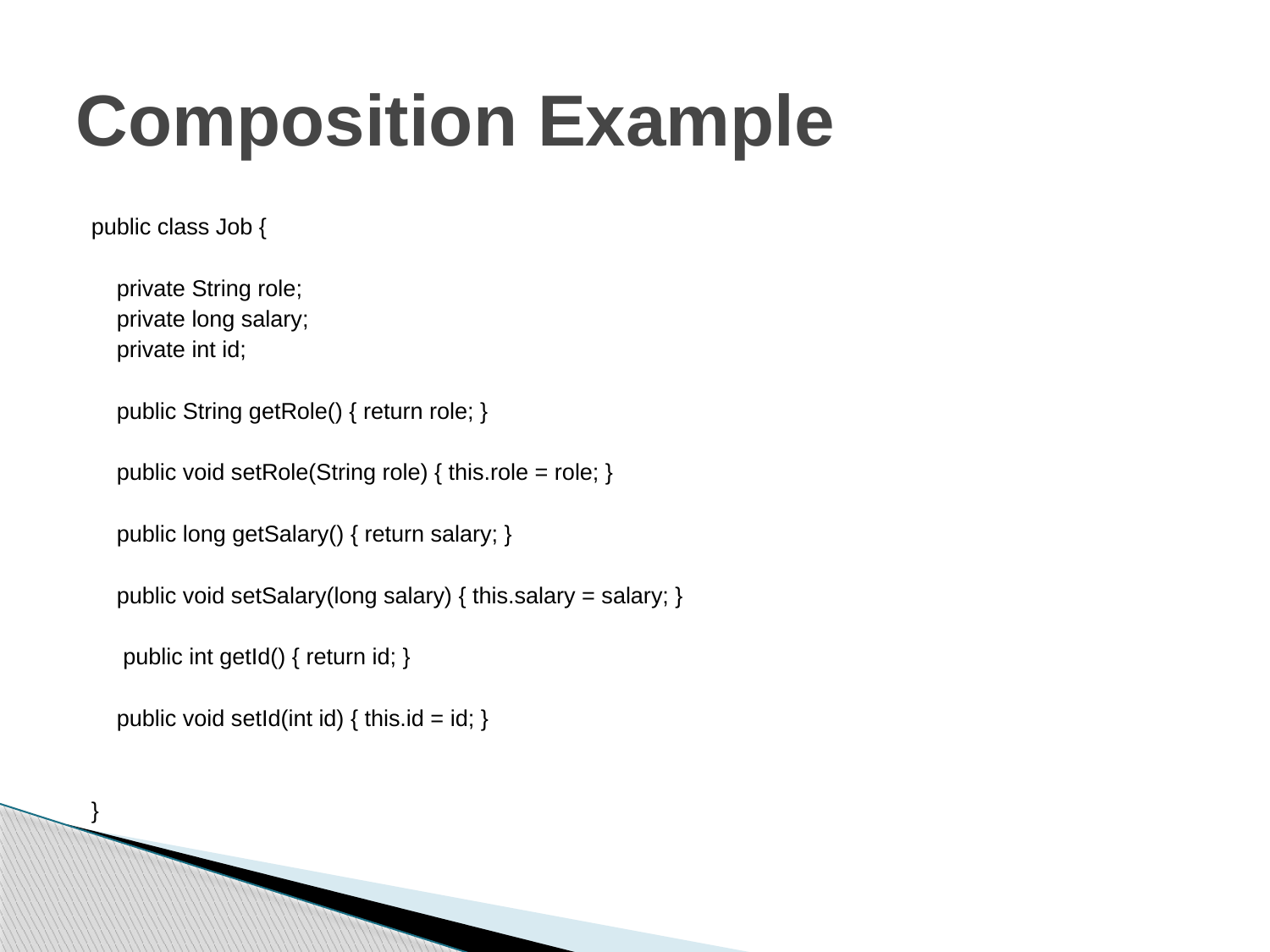

# Composition Example
public class Job {

    private String role;
    private long salary;
    private int id;

    public String getRole() { return role; }

    public void setRole(String role) { this.role = role; }

    public long getSalary() { return salary; }

    public void setSalary(long salary) { this.salary = salary; }

     public int getId() { return id; }

    public void setId(int id) { this.id = id; }

}